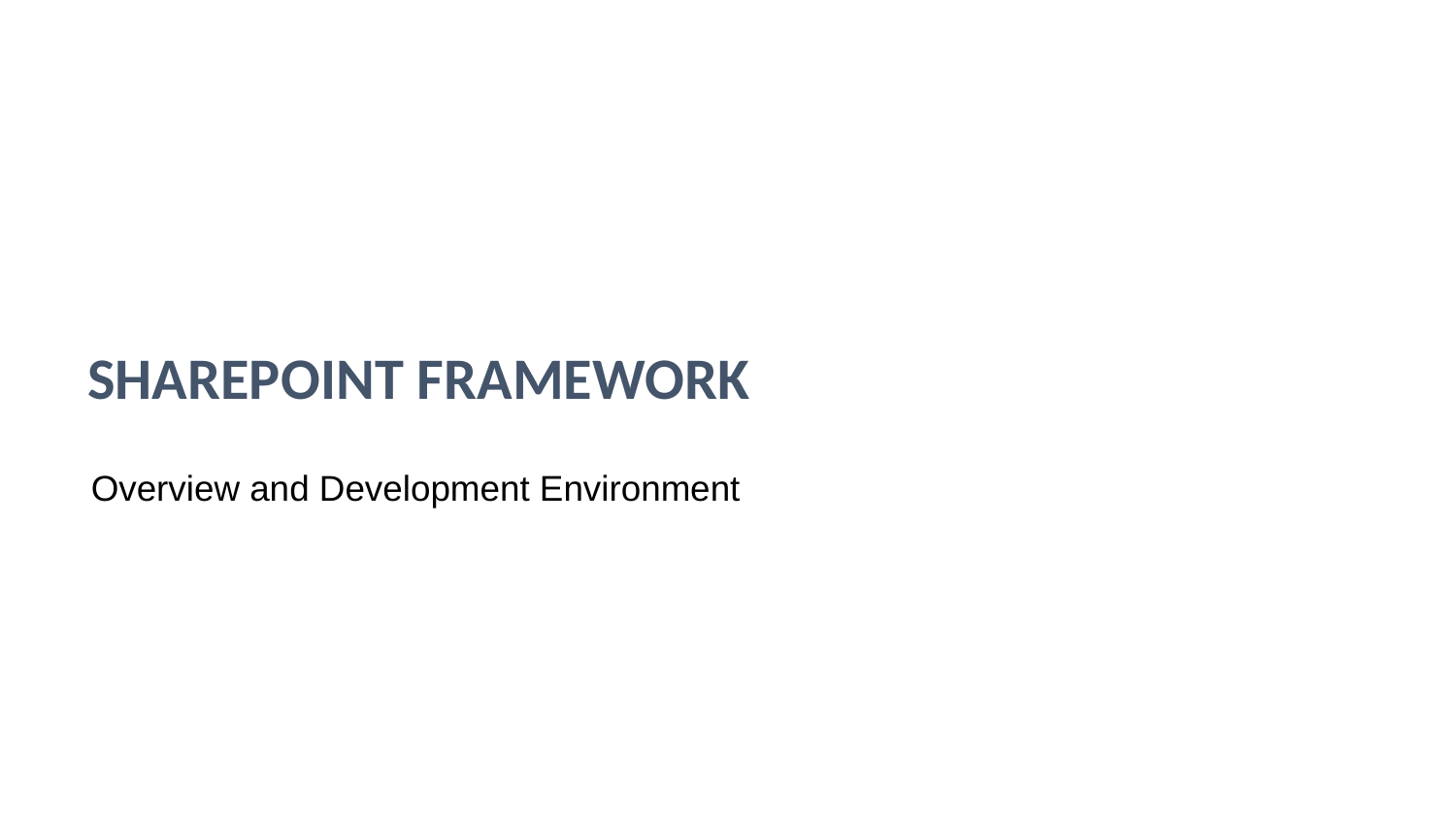

# SharePoint framework
Overview and Development Environment